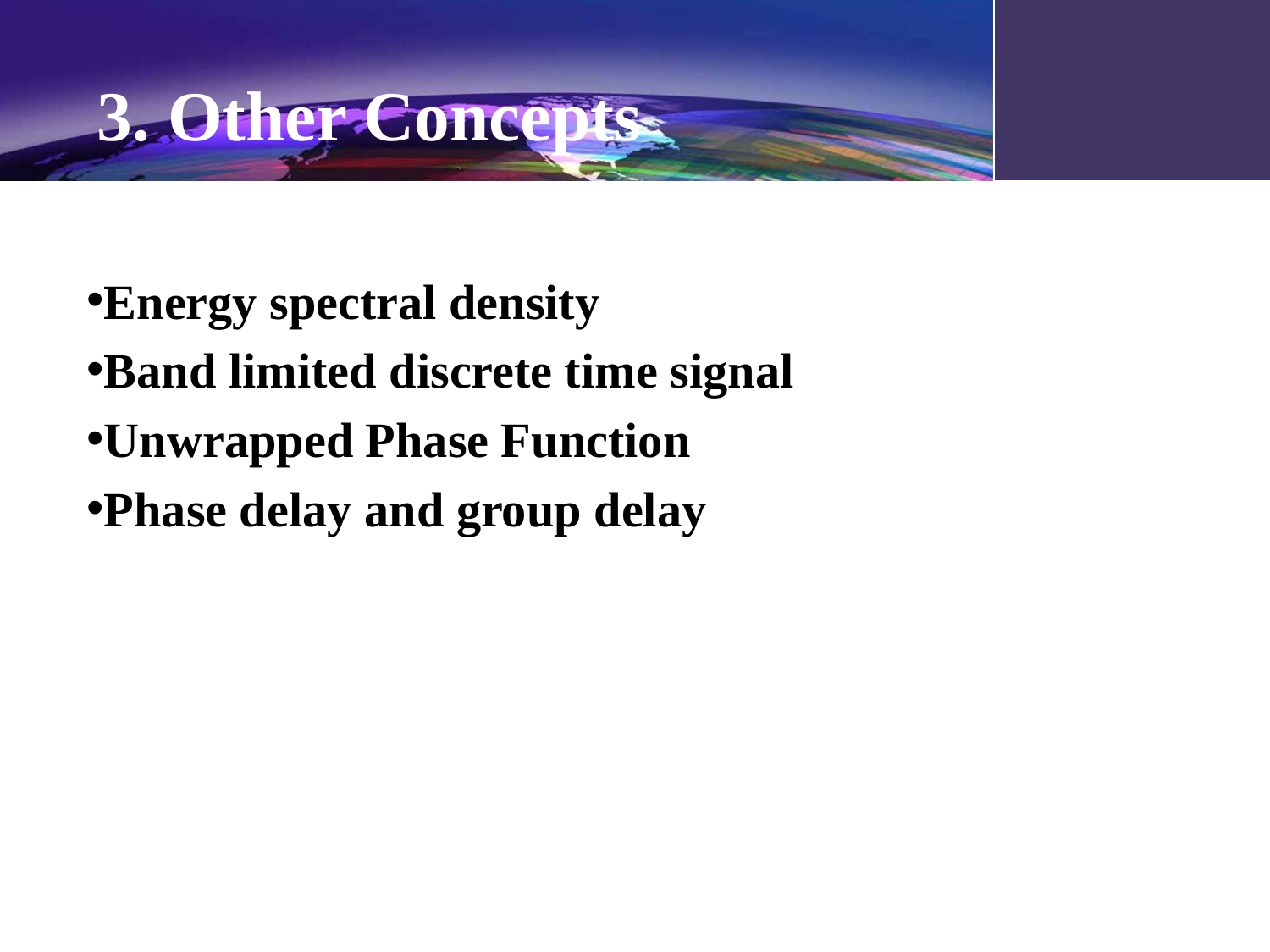

# 3. Other Concepts
Energy spectral density
Band limited discrete time signal
Unwrapped Phase Function
Phase delay and group delay